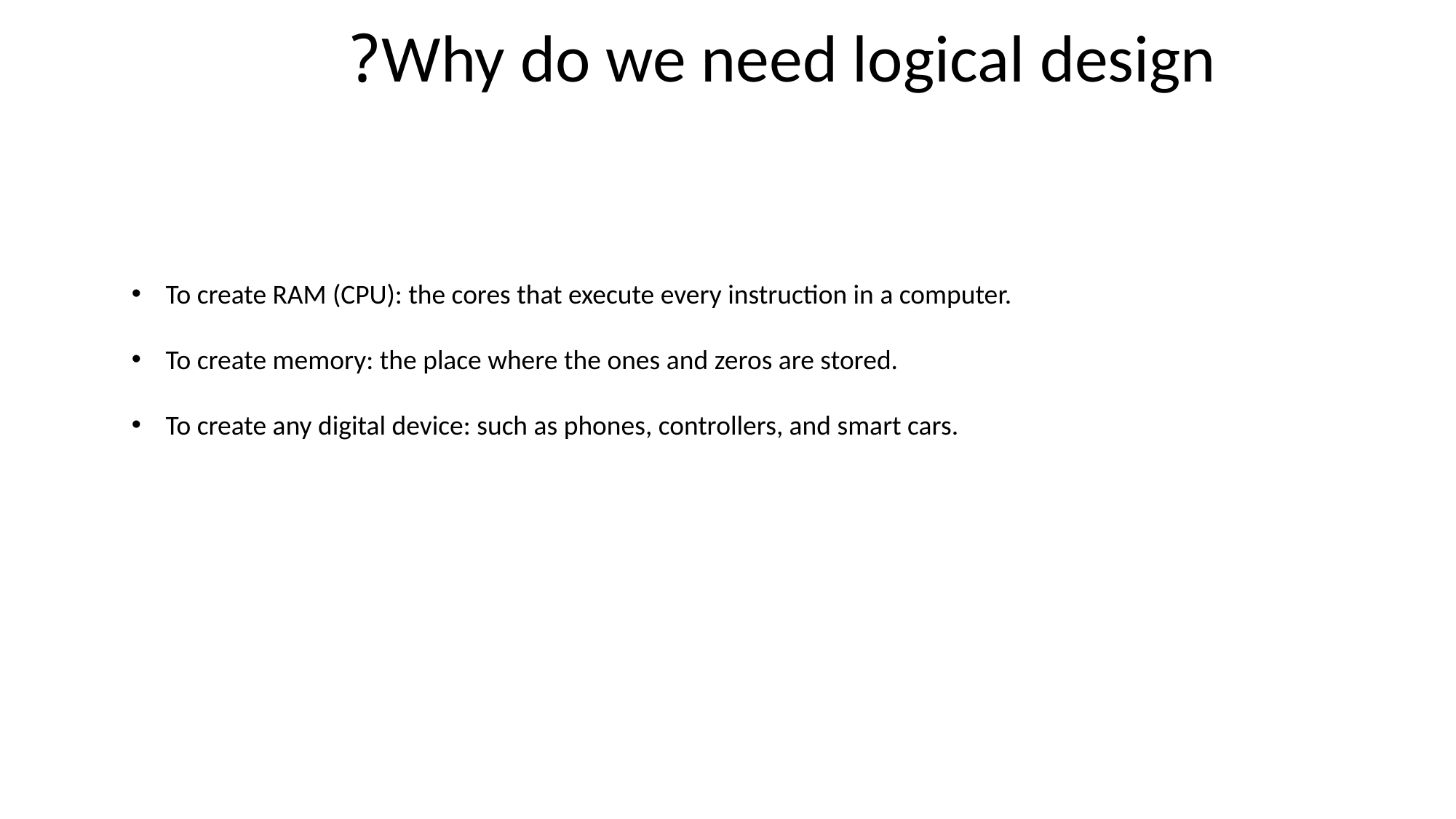

Why do we need logical design?

To create RAM (CPU): the cores that execute every instruction in a computer.

To create memory: the place where the ones and zeros are stored.

To create any digital device: such as phones, controllers, and smart cars.